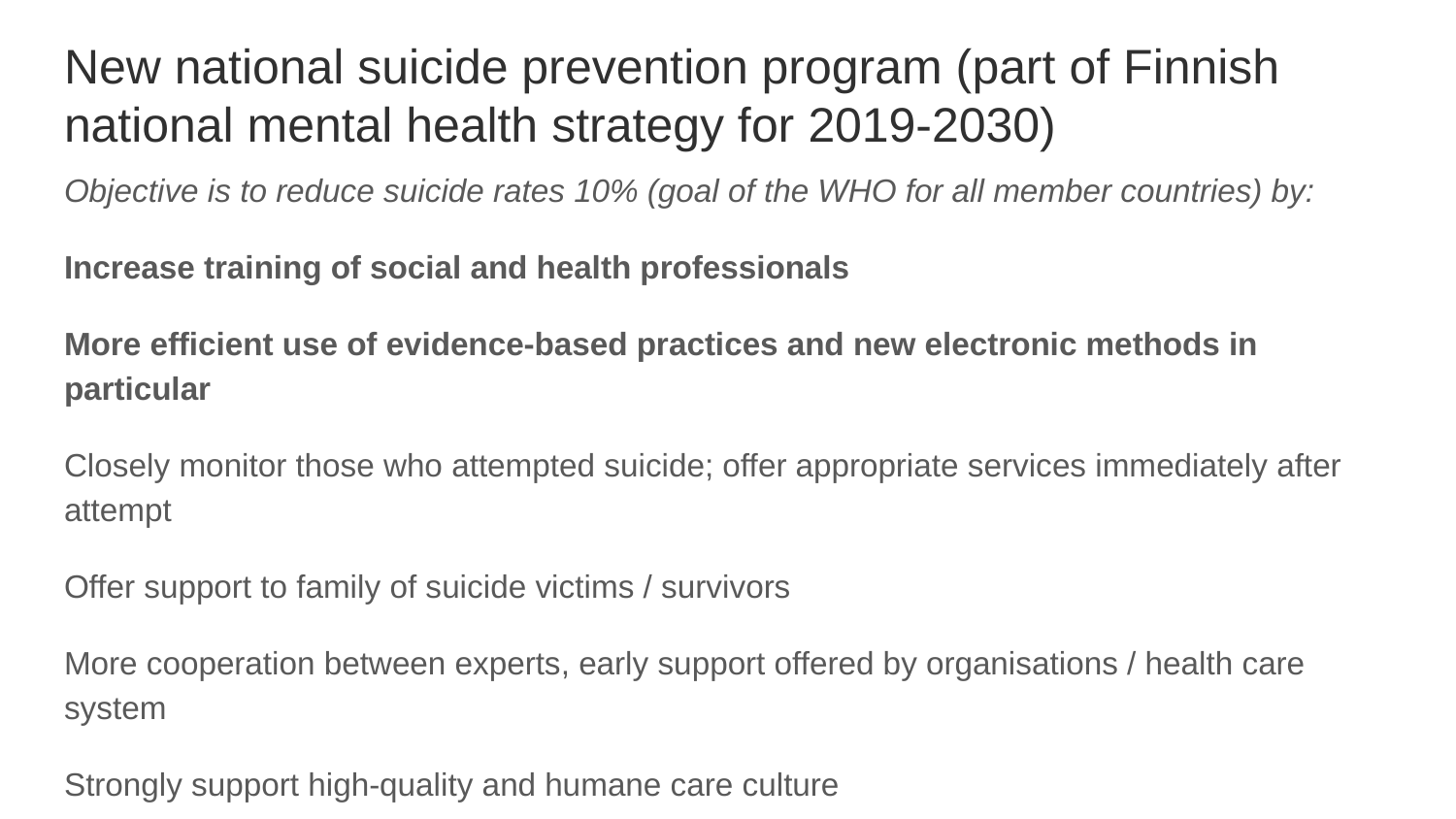

# New national suicide prevention program (part of Finnish national mental health strategy for 2019-2030)

Objective is to reduce suicide rates 10% (goal of the WHO for all member countries) by:
Increase training of social and health professionals
More efficient use of evidence-based practices and new electronic methods in particular
Closely monitor those who attempted suicide; offer appropriate services immediately after attempt
Offer support to family of suicide victims / survivors
More cooperation between experts, early support offered by organisations / health care system
Strongly support high-quality and humane care culture